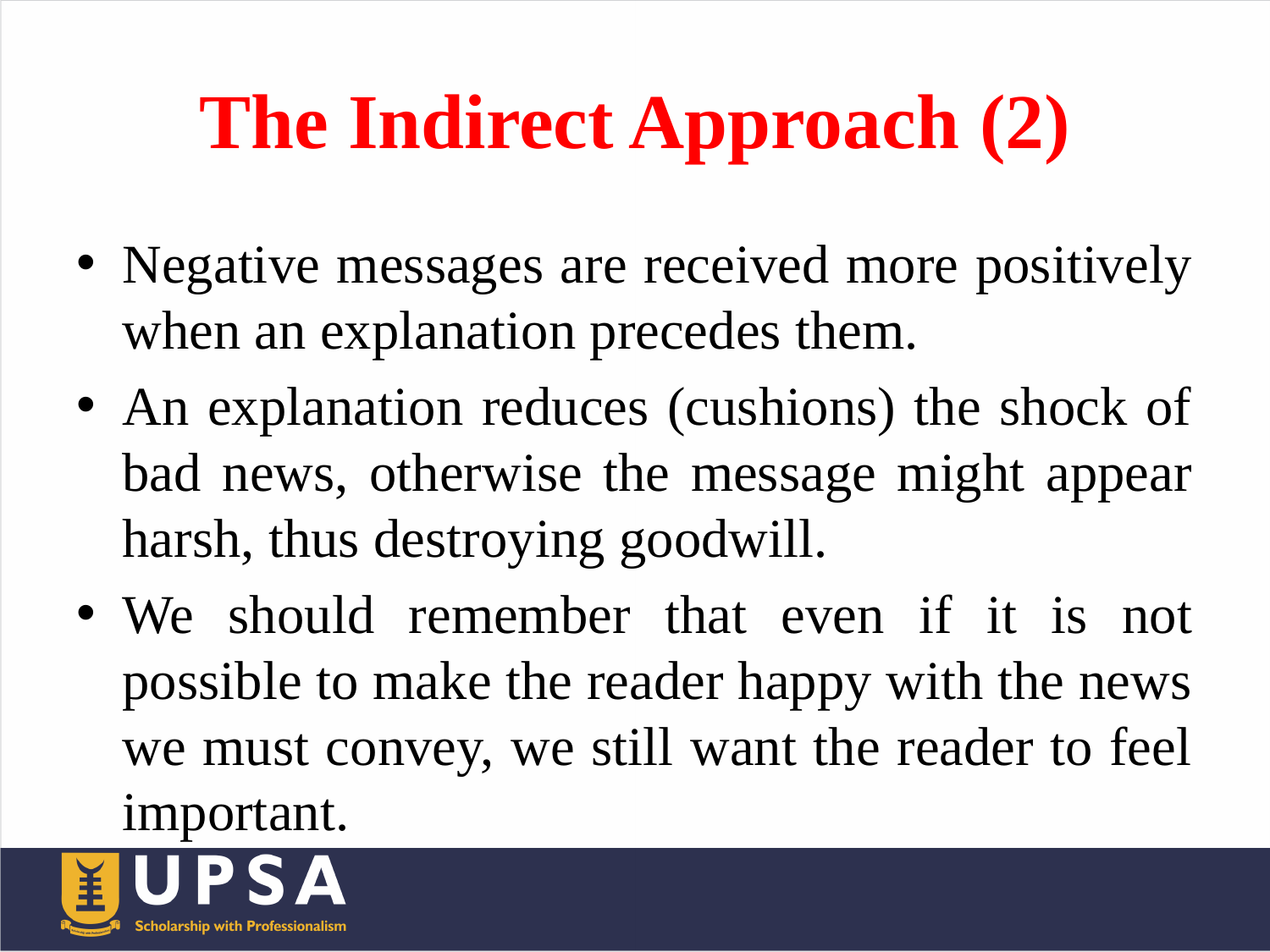

# The Indirect Approach (2)
Negative messages are received more positively when an explanation precedes them.
An explanation reduces (cushions) the shock of bad news, otherwise the message might appear harsh, thus destroying goodwill.
We should remember that even if it is not possible to make the reader happy with the news we must convey, we still want the reader to feel important.